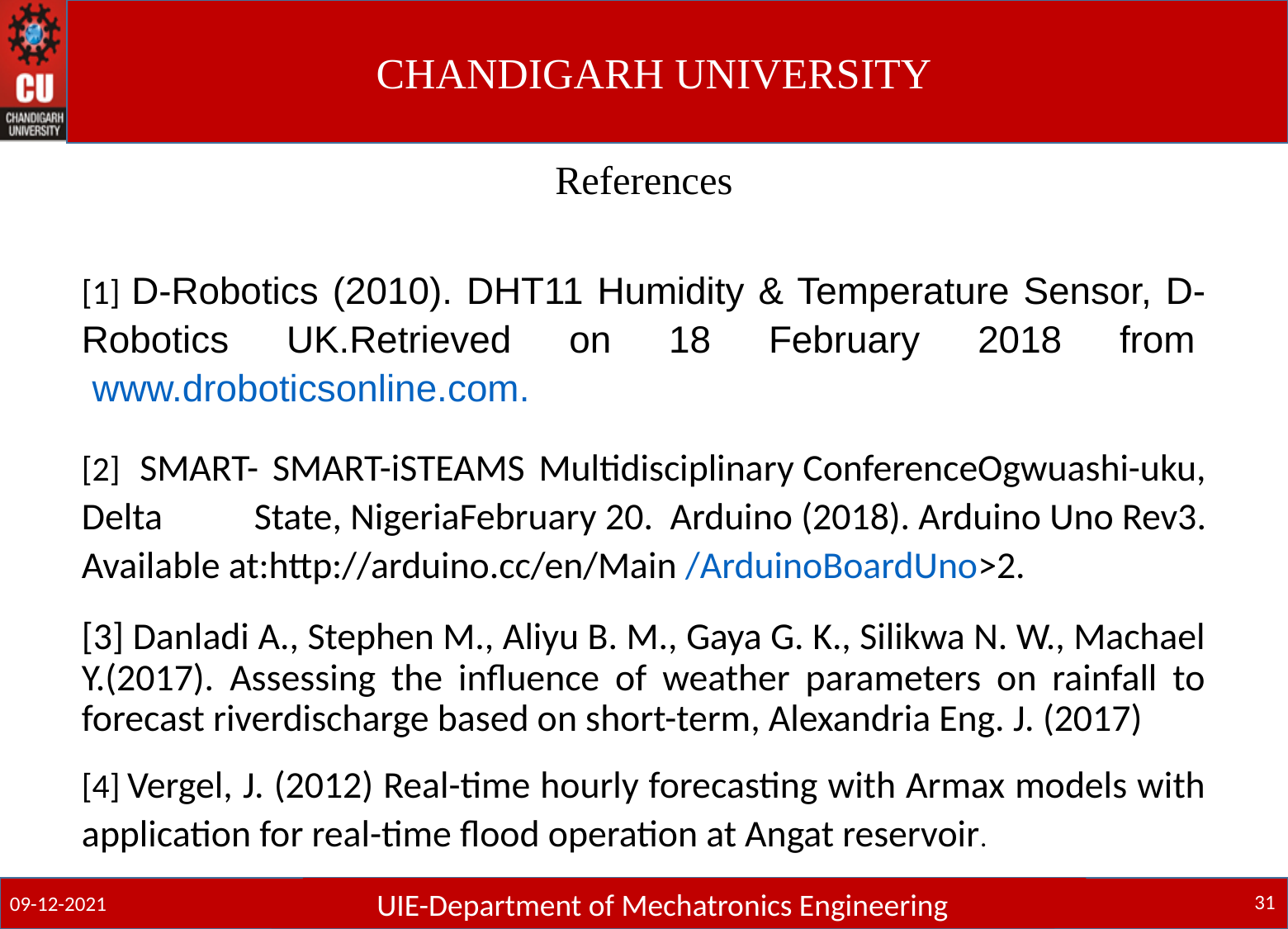

# References
[1] D-Robotics (2010). DHT11 Humidity & Temperature Sensor, D-Robotics UK.Retrieved on 18 February 2018 from  www.droboticsonline.com.
[2]  SMART- SMART-iSTEAMS Multidisciplinary ConferenceOgwuashi-uku, Delta State, NigeriaFebruary 20.  Arduino (2018). Arduino Uno Rev3. Available at:http://arduino.cc/en/Main /ArduinoBoardUno>2.
[3] Danladi A., Stephen M., Aliyu B. M., Gaya G. K., Silikwa N. W., Machael Y.(2017). Assessing the influence of weather parameters on rainfall to forecast riverdischarge based on short-term, Alexandria Eng. J. (2017)
[4] Vergel, J. (2012) Real-time hourly forecasting with Armax models with application for real-time flood operation at Angat reservoir.
31
UIE-Department of Mechatronics Engineering
09-12-2021
UIE-Department of Mechatronics Engineering